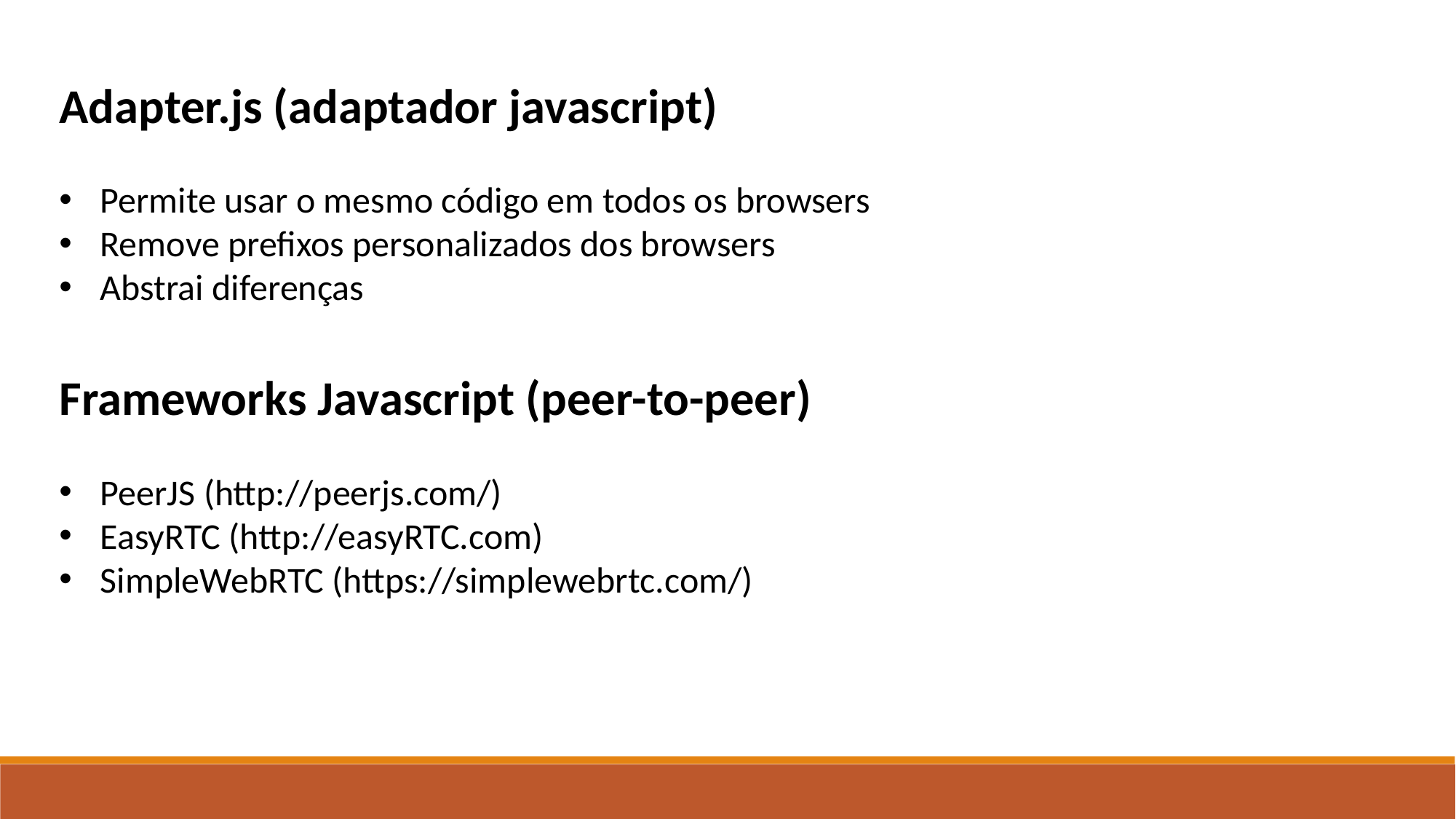

Adapter.js (adaptador javascript)

Permite usar o mesmo código em todos os browsers
Remove prefixos personalizados dos browsers
Abstrai diferenças
Frameworks Javascript (peer-to-peer)

PeerJS (http://peerjs.com/)
EasyRTC (http://easyRTC.com)
SimpleWebRTC (https://simplewebrtc.com/)